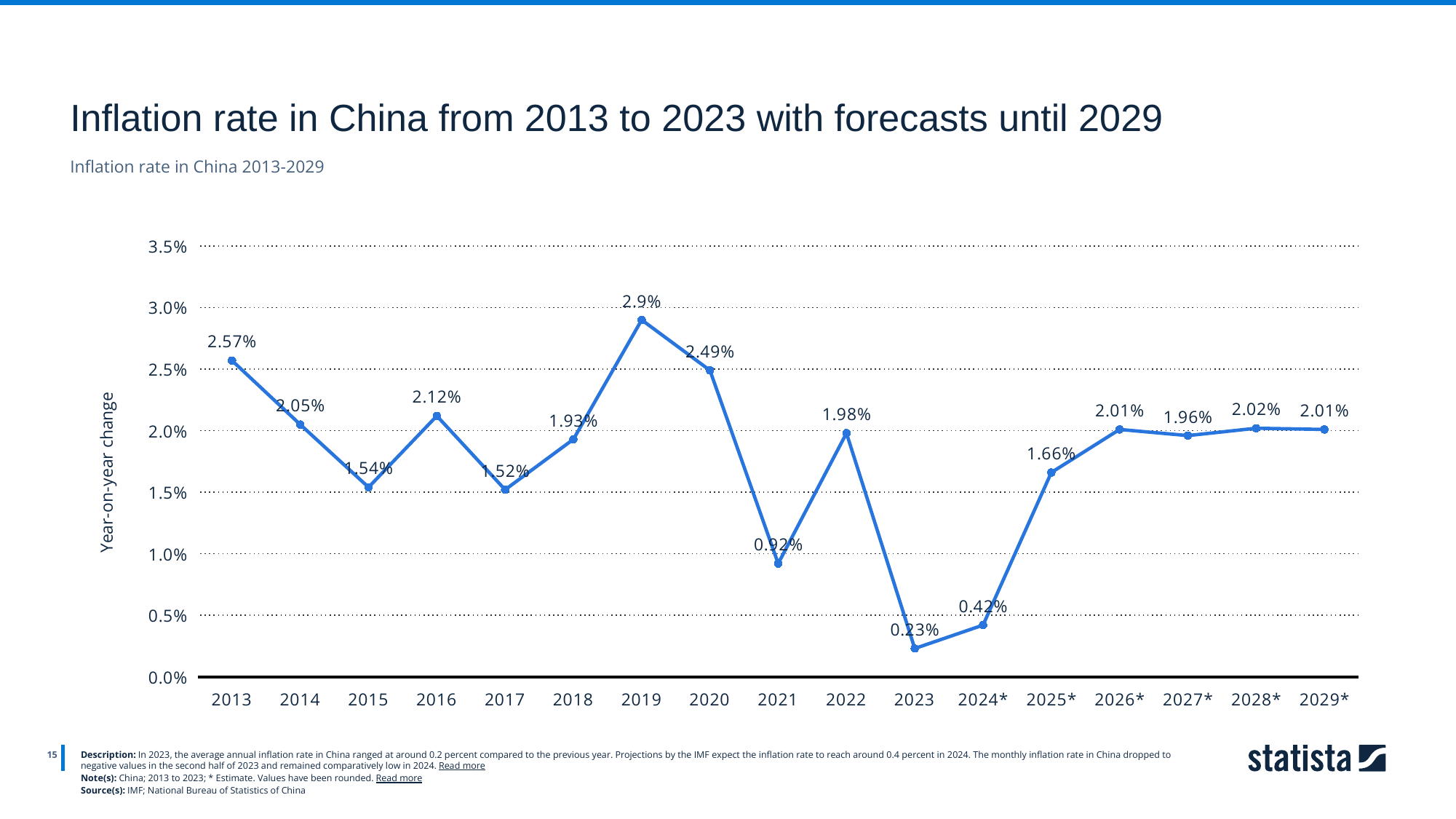

Inflation rate in China from 2013 to 2023 with forecasts until 2029
Inflation rate in China 2013-2029

### Chart

| Category | Column1 |
|---|---|
| 2013 | 0.0257 |
| 2014 | 0.0205 |
| 2015 | 0.0154 |
| 2016 | 0.0212 |
| 2017 | 0.0152 |
| 2018 | 0.0193 |
| 2019 | 0.029 |
| 2020 | 0.0249 |
| 2021 | 0.0092 |
| 2022 | 0.0198 |
| 2023 | 0.0023 |
| 2024* | 0.0042 |
| 2025* | 0.0166 |
| 2026* | 0.0201 |
| 2027* | 0.0196 |
| 2028* | 0.0202 |
| 2029* | 0.0201 |
15
Description: In 2023, the average annual inflation rate in China ranged at around 0.2 percent compared to the previous year. Projections by the IMF expect the inflation rate to reach around 0.4 percent in 2024. The monthly inflation rate in China dropped to negative values in the second half of 2023 and remained comparatively low in 2024. Read more
Note(s): China; 2013 to 2023; * Estimate. Values have been rounded. Read more
Source(s): IMF; National Bureau of Statistics of China